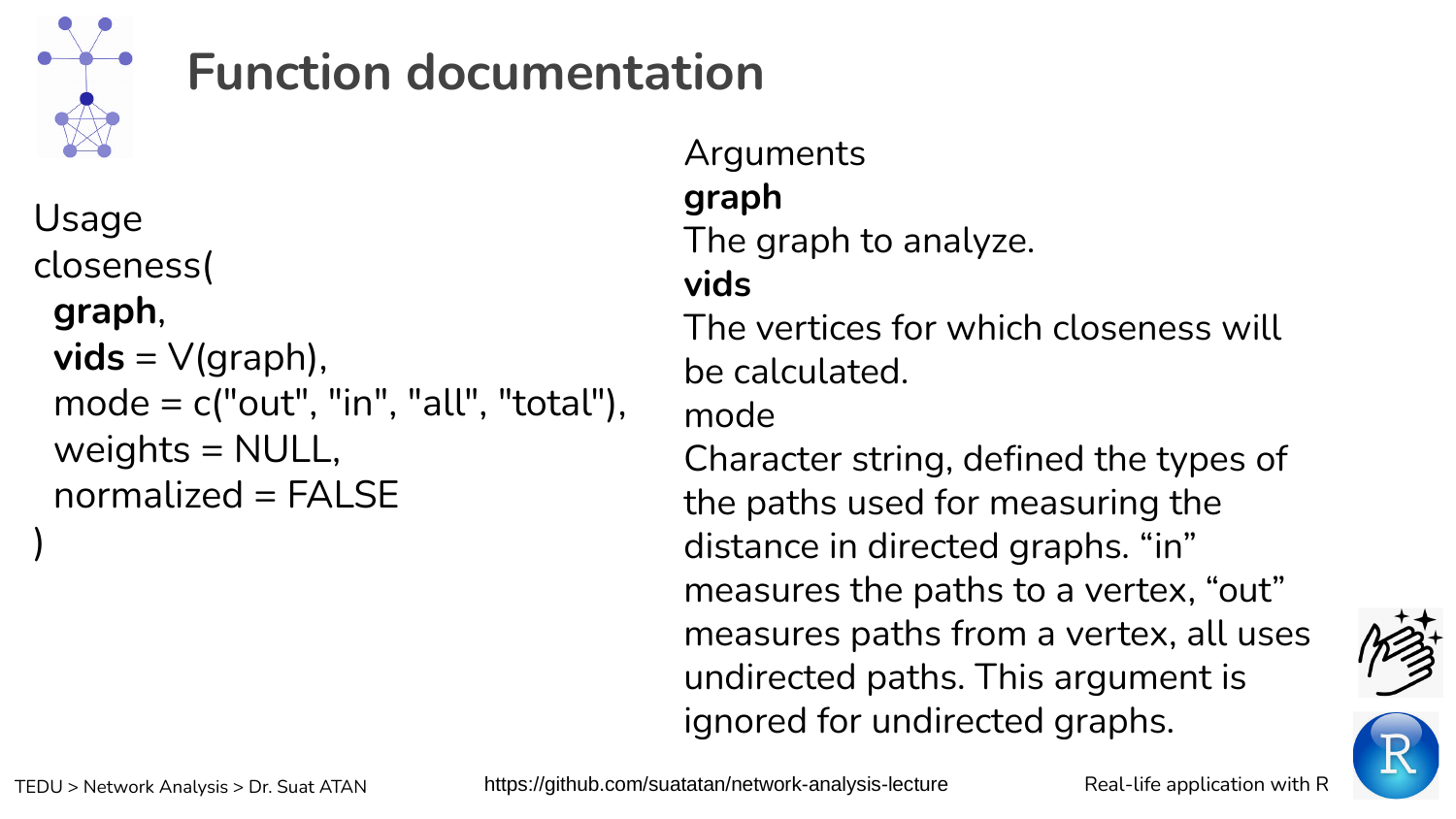

# Function documentation
Arguments
graph
The graph to analyze.
vids
The vertices for which closeness will be calculated.
mode
Character string, defined the types of the paths used for measuring the distance in directed graphs. “in” measures the paths to a vertex, “out” measures paths from a vertex, all uses undirected paths. This argument is ignored for undirected graphs.
Usage
closeness(
  graph,
  vids = V(graph),
  mode = c("out", "in", "all", "total"),
  weights = NULL,
  normalized = FALSE
)